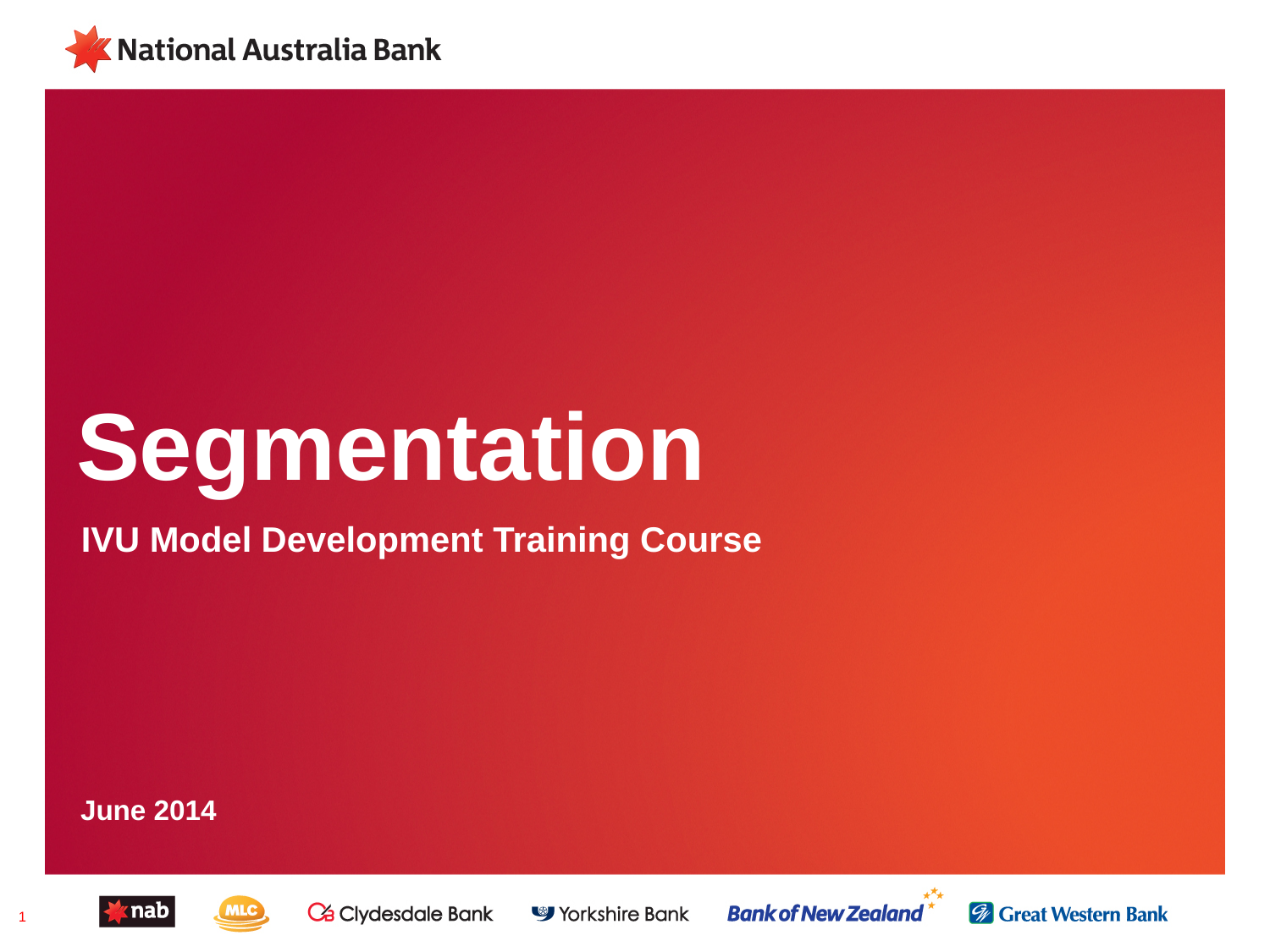

# Segmentation
IVU Model Development Training Course
June 2014
1